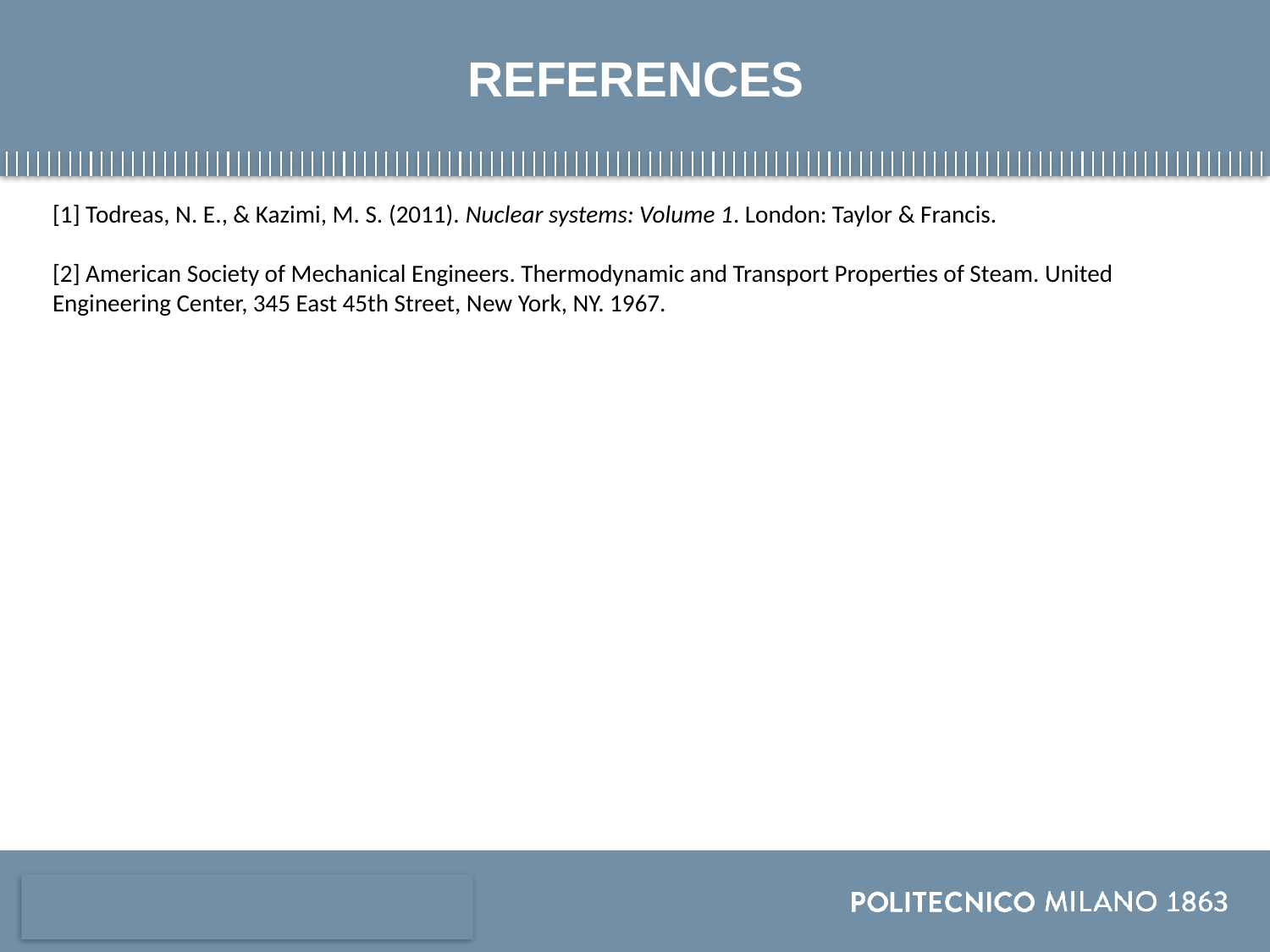

# REFERENCES
[1] Todreas, N. E., & Kazimi, M. S. (2011). Nuclear systems: Volume 1. London: Taylor & Francis.

[2] American Society of Mechanical Engineers. Thermodynamic and Transport Properties of Steam. United     Engineering Center, 345 East 45th Street, New York, NY. 1967.